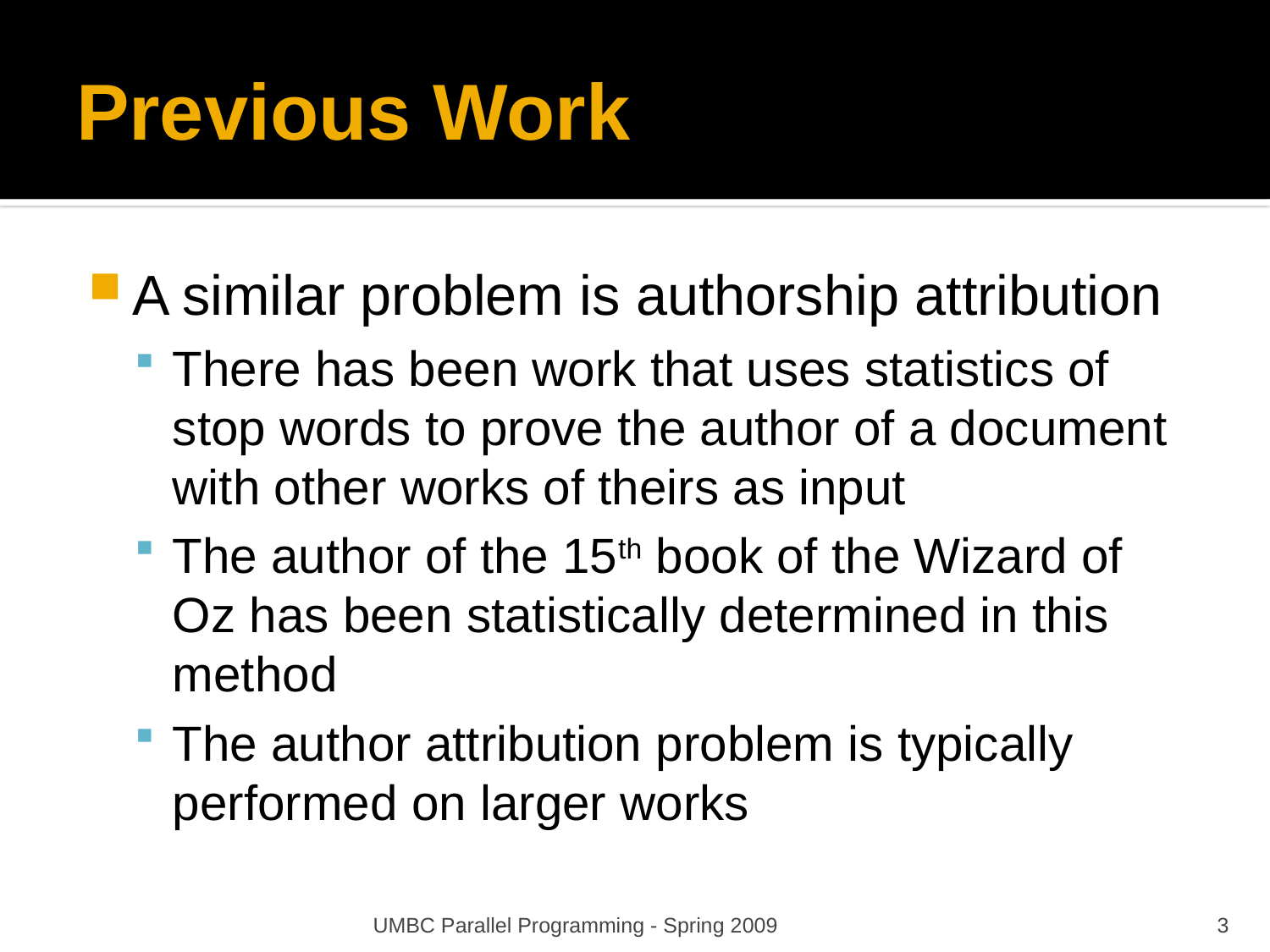

# Previous Work
A similar problem is authorship attribution
There has been work that uses statistics of stop words to prove the author of a document with other works of theirs as input
The author of the 15th book of the Wizard of Oz has been statistically determined in this method
The author attribution problem is typically performed on larger works
UMBC Parallel Programming - Spring 2009
3